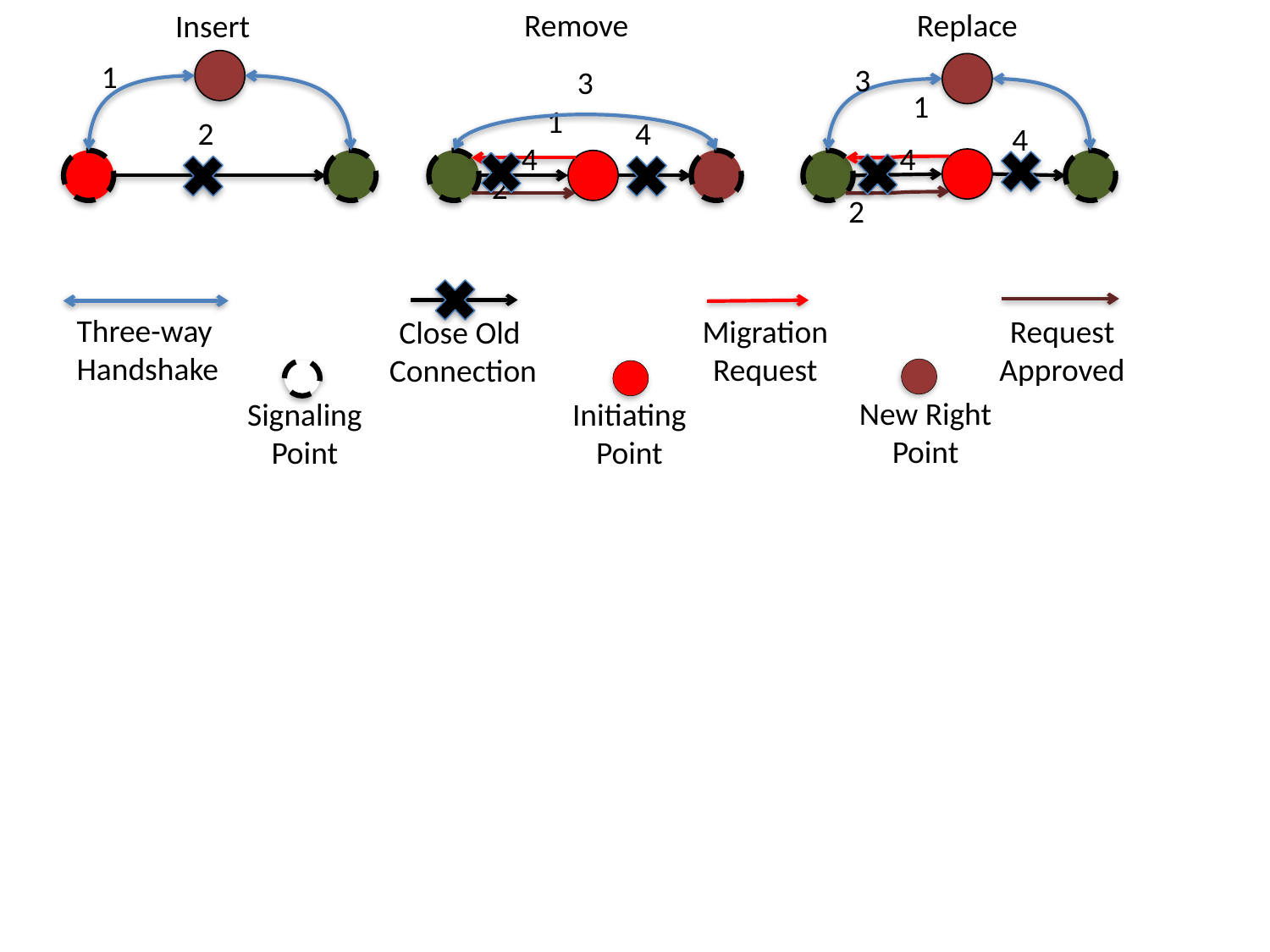

Insert
Remove
Replace
1

3
3
1
1
2
4
4
4
4

2
2

Three-way
Handshake
Migration
Request
Request
Approved
Close Old
Connection

New Right
Point
Initiating
Point
Signaling
Point